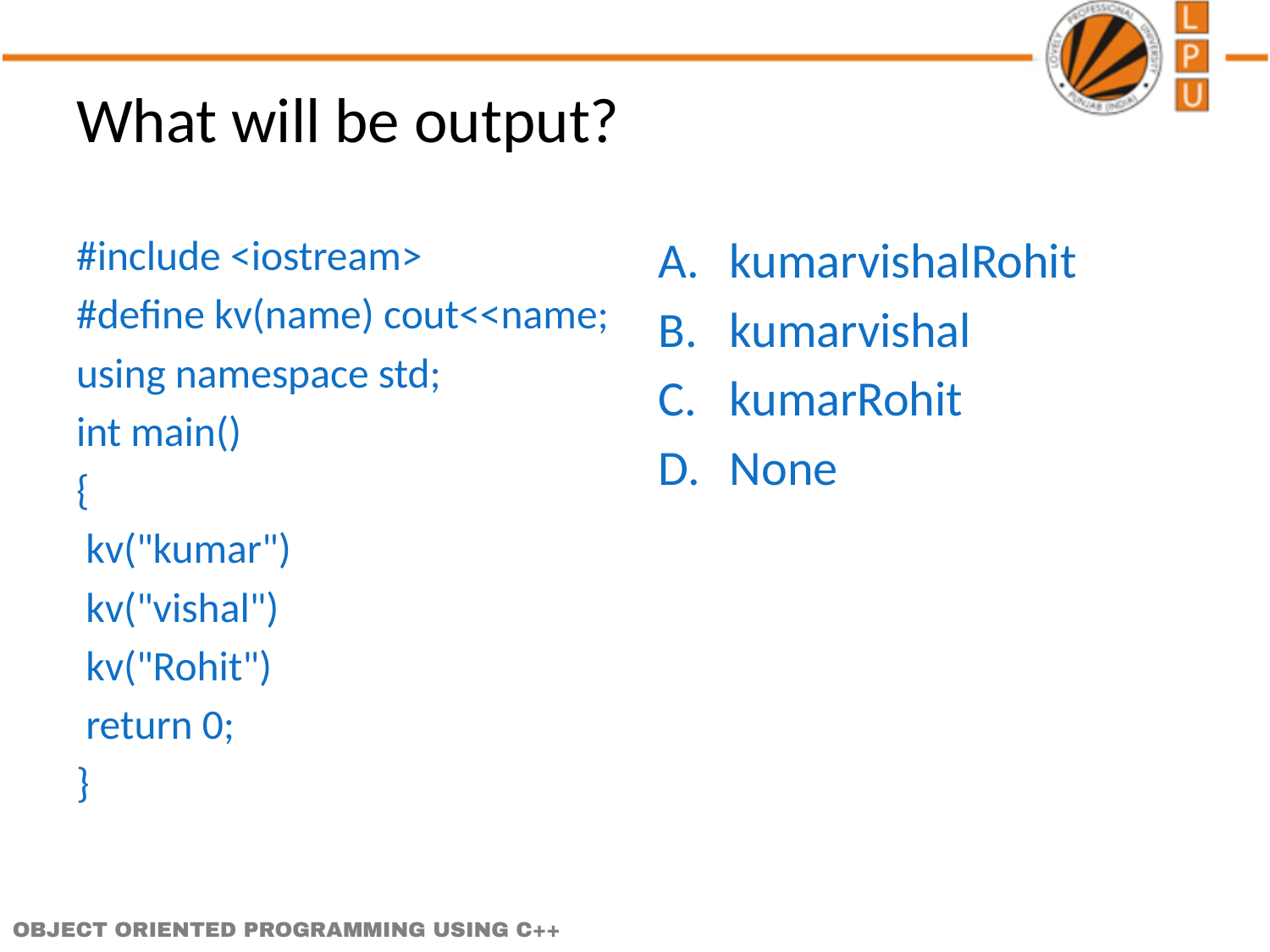

# What will be output?
#include <iostream>
#define kv(name) cout<<name;
using namespace std;
int main()
{
 kv("kumar")
 kv("vishal")
 kv("Rohit")
 return 0;
}
kumarvishalRohit
kumarvishal
kumarRohit
None